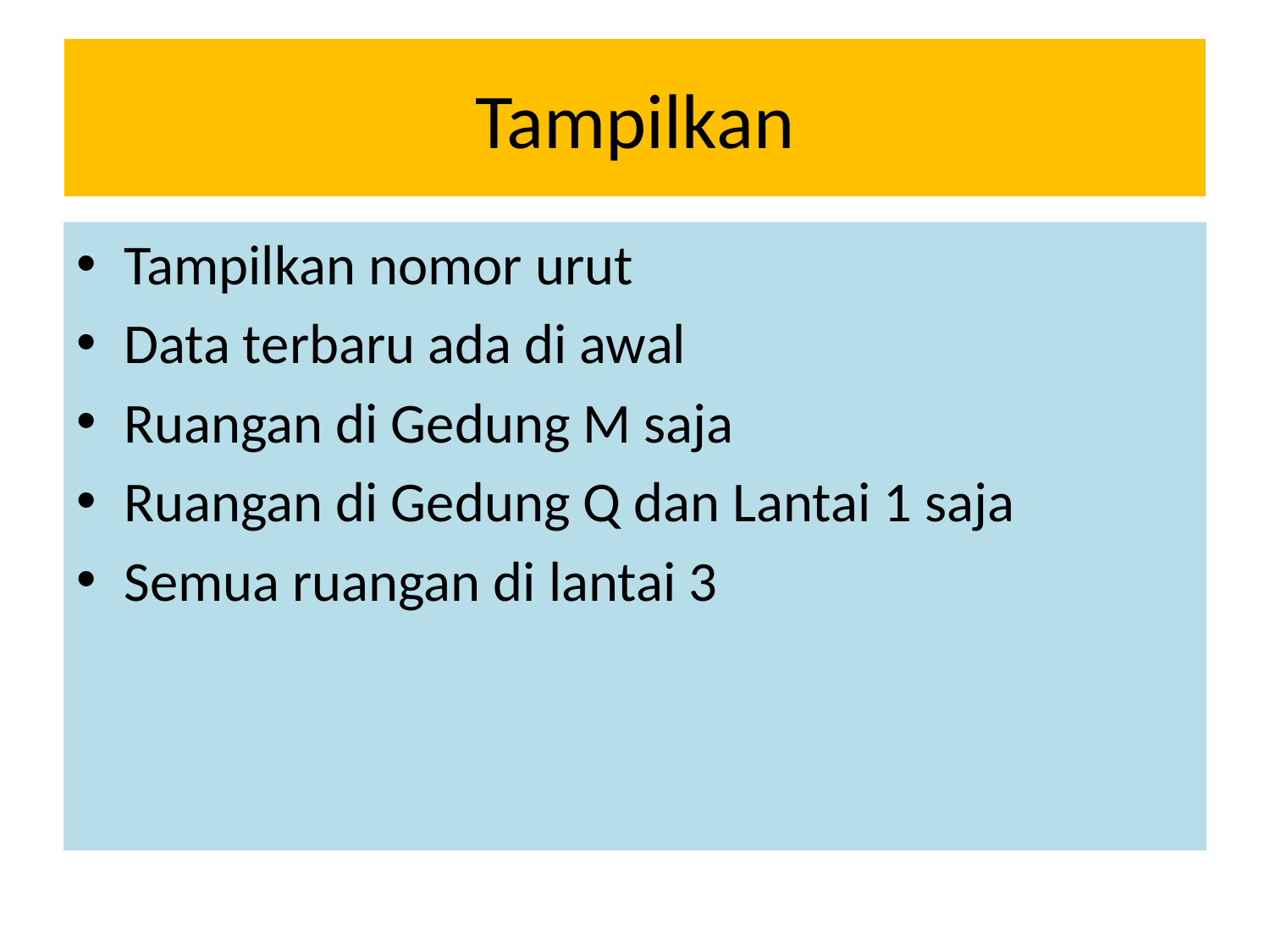

# Tampilkan
Tampilkan nomor urut
Data terbaru ada di awal
Ruangan di Gedung M saja
Ruangan di Gedung Q dan Lantai 1 saja
Semua ruangan di lantai 3